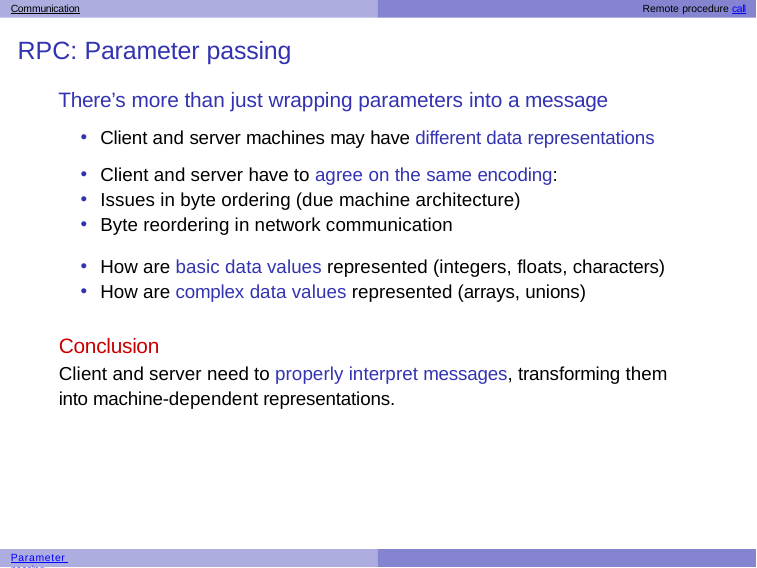

Communication	Remote procedure call
# RPC: Parameter passing
There’s more than just wrapping parameters into a message
Client and server machines may have different data representations
Client and server have to agree on the same encoding:
Issues in byte ordering (due machine architecture)
Byte reordering in network communication
How are basic data values represented (integers, floats, characters)
How are complex data values represented (arrays, unions)

Conclusion
Client and server need to properly interpret messages, transforming them into machine-dependent representations.

Parameter passing